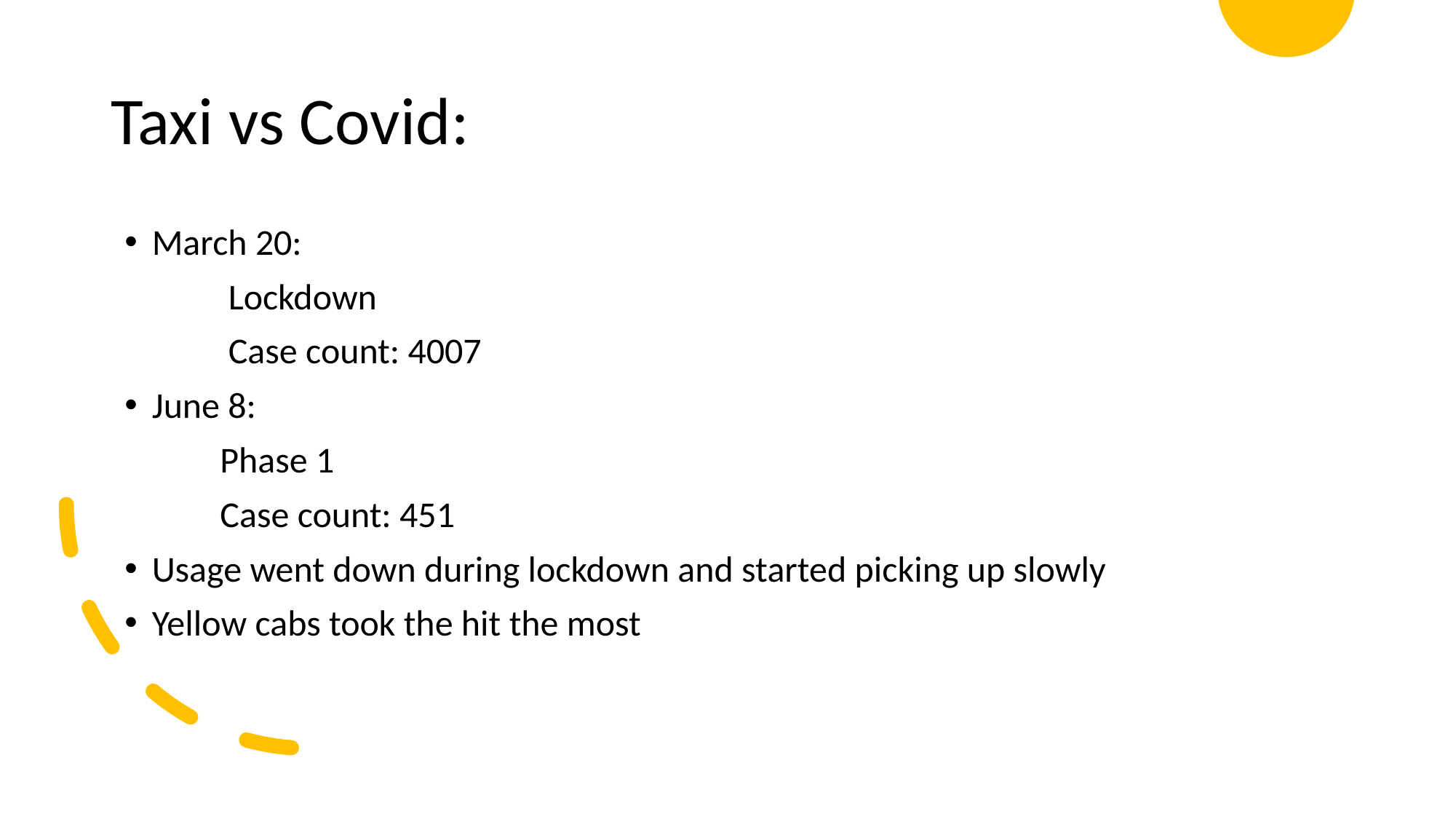

# Taxi vs Covid:
March 20:
	 Lockdown
	 Case count: 4007
June 8:
	Phase 1
	Case count: 451
Usage went down during lockdown and started picking up slowly
Yellow cabs took the hit the most